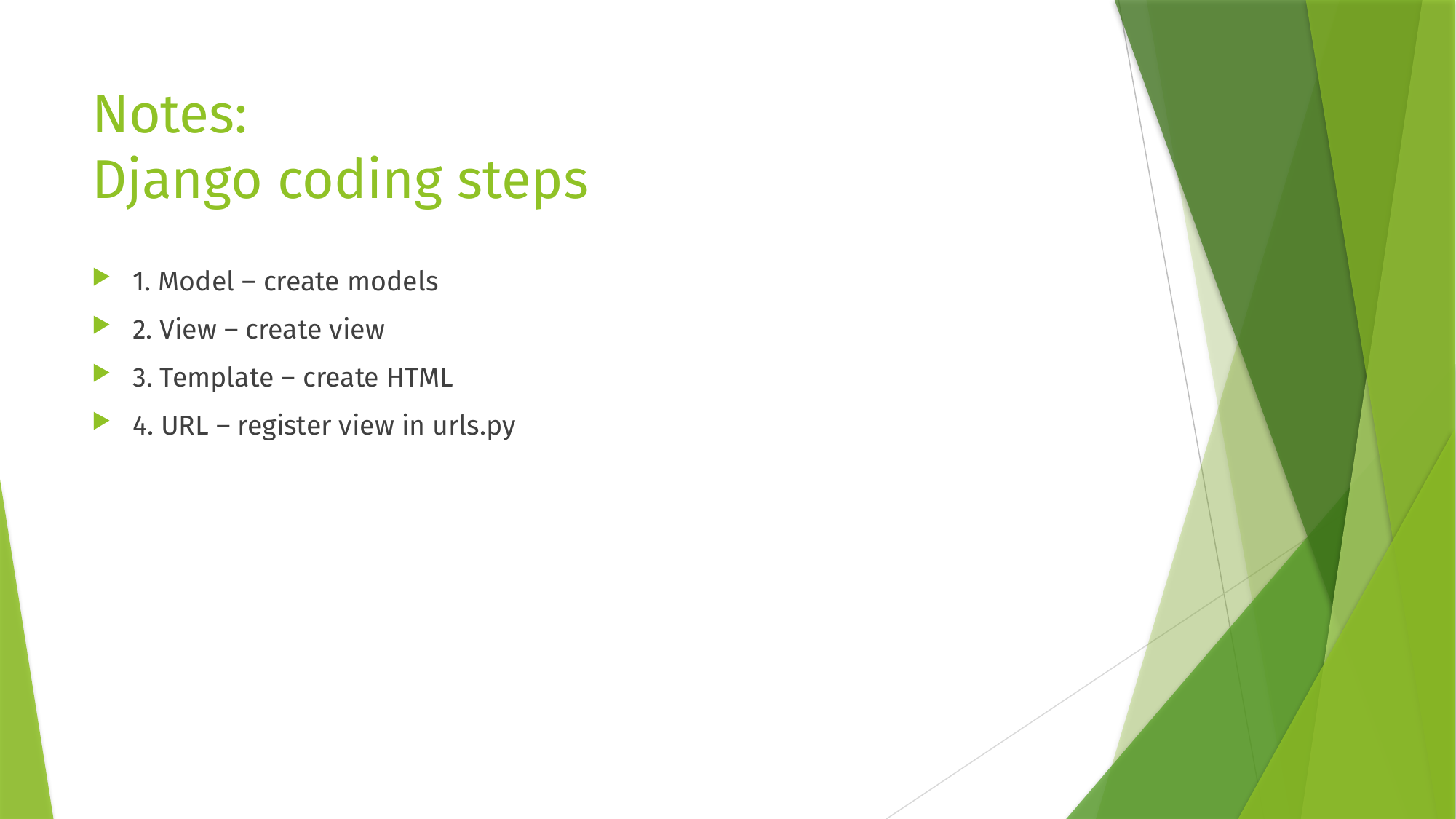

# Notes: Django coding steps
1. Model – create models
2. View – create view
3. Template – create HTML
4. URL – register view in urls.py